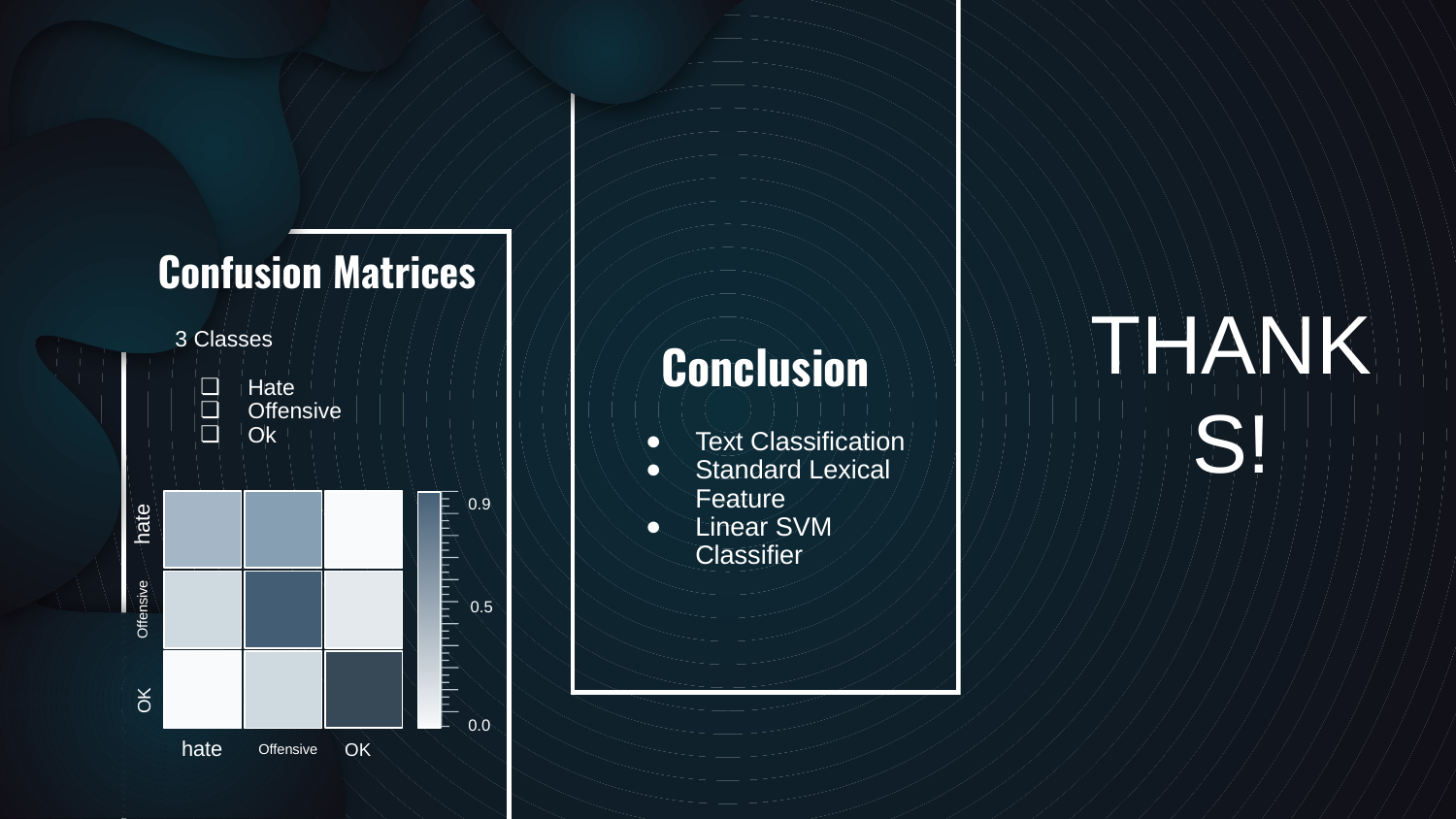

Confusion Matrices
THANKS!
3 Classes

Hate
Offensive
Ok
Conclusion
Text Classification
Standard Lexical Feature
Linear SVM Classifier
0.9

hate

0.5
Offensive

OK
0.0
hate
OK
Offensive